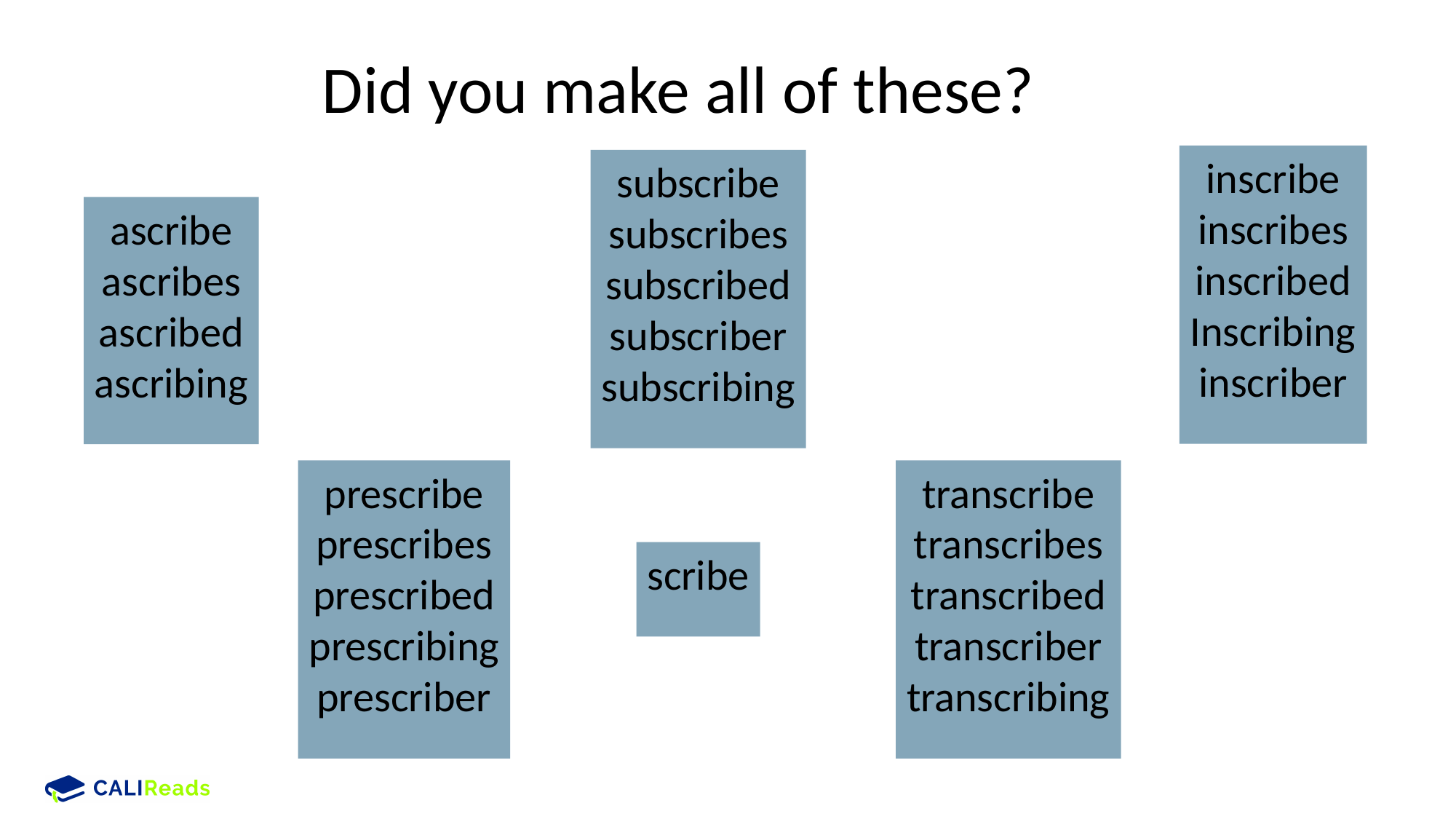

# Did you make all of these?
inscribe
inscribes
inscribed
Inscribing
inscriber

subscribe
subscribes
subscribed
subscriber
subscribing

ascribe
ascribes
ascribed
ascribing

prescribe
prescribes
prescribed
prescribing
prescriber

transcribe
transcribes
transcribed
transcriber
transcribing

scribe